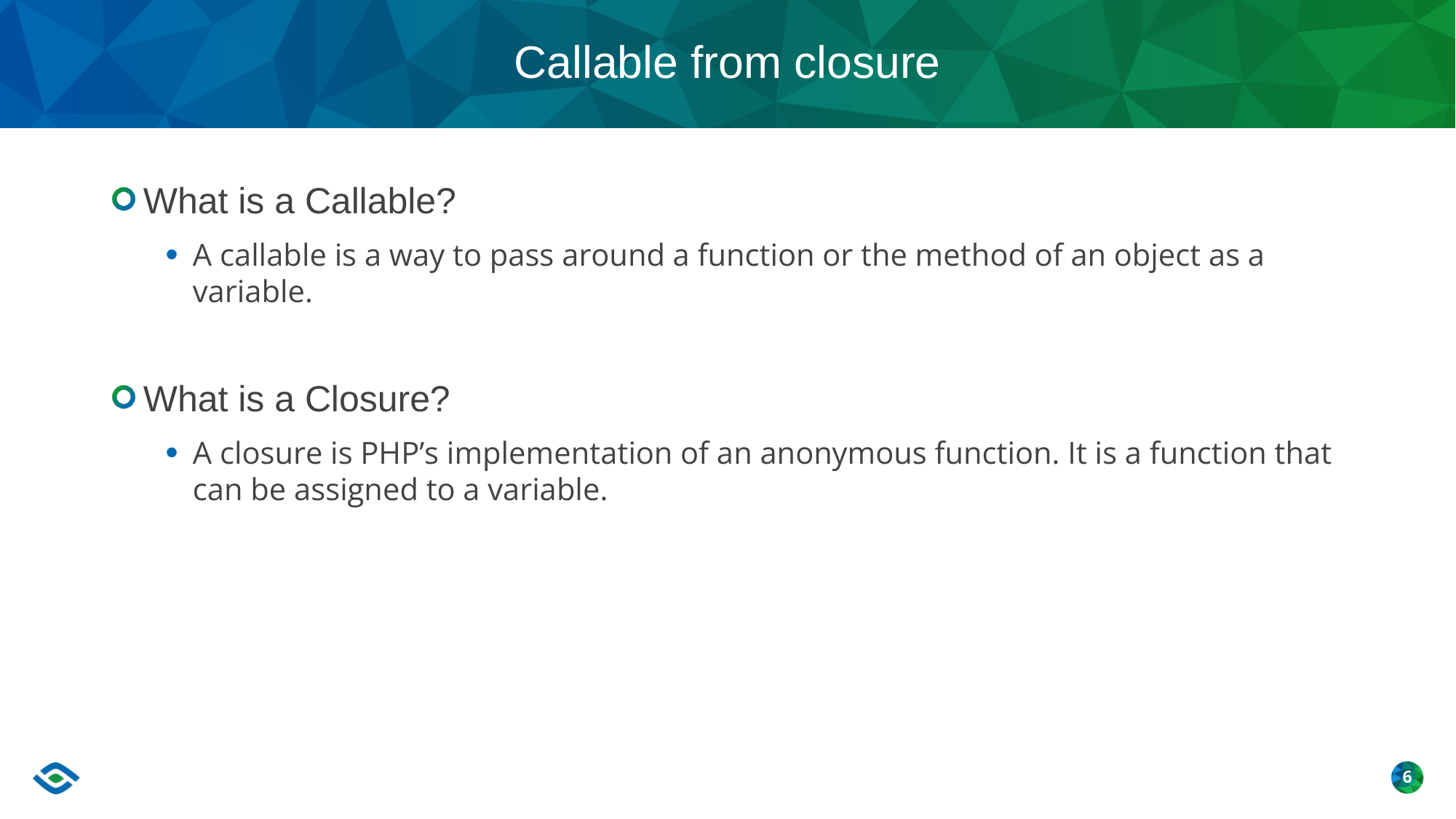

# Callable from closure
What is a Callable?
A callable is a way to pass around a function or the method of an object as a variable.

What is a Closure?
A closure is PHP’s implementation of an anonymous function. It is a function that can be assigned to a variable.